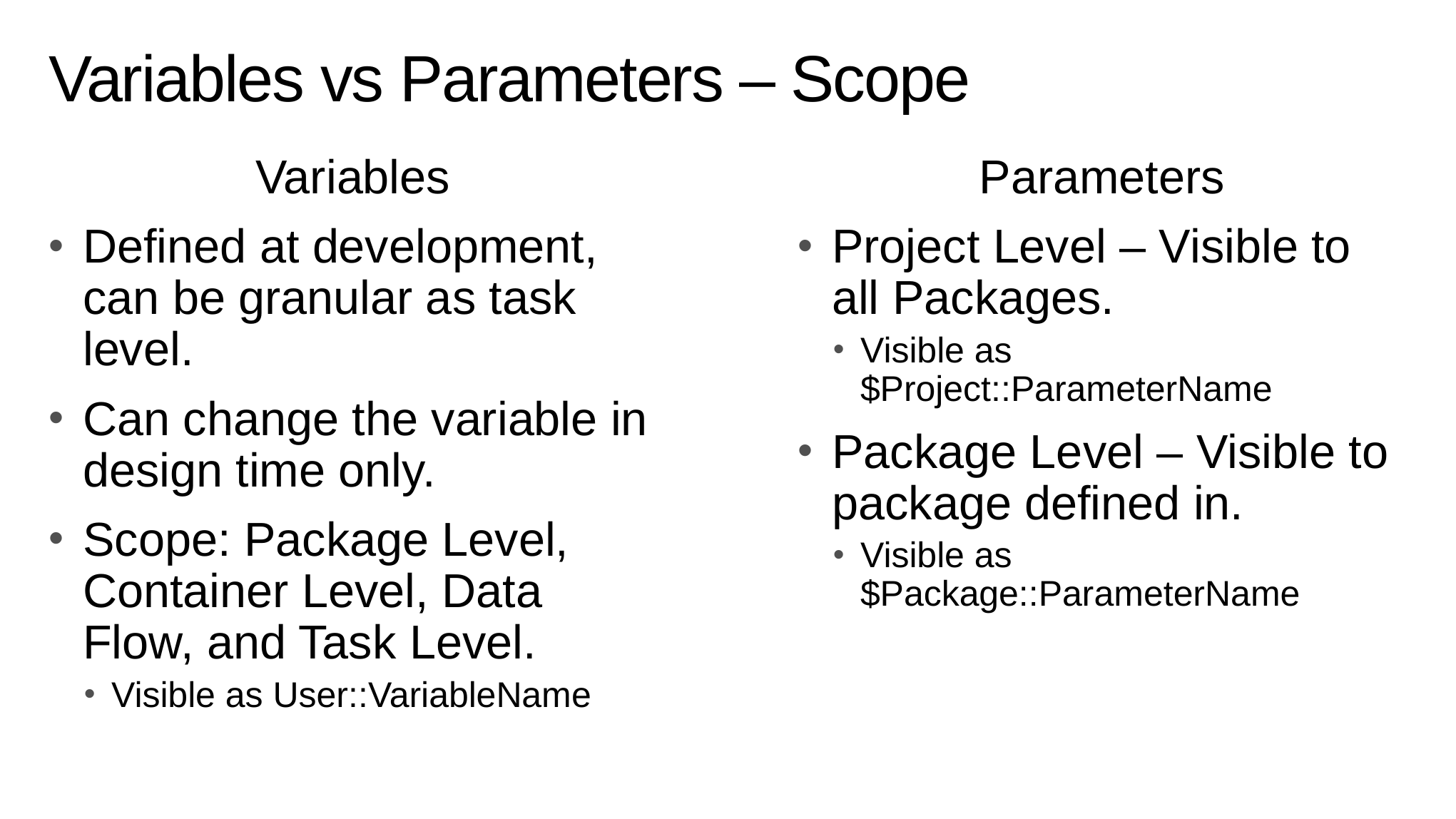

# Variables vs Parameters – Scope
Variables
Defined at development, can be granular as task level.
Can change the variable in design time only.
Scope: Package Level, Container Level, Data Flow, and Task Level.
Visible as User::VariableName
Parameters
Project Level – Visible to all Packages.
Visible as $Project::ParameterName
Package Level – Visible to package defined in.
Visible as $Package::ParameterName